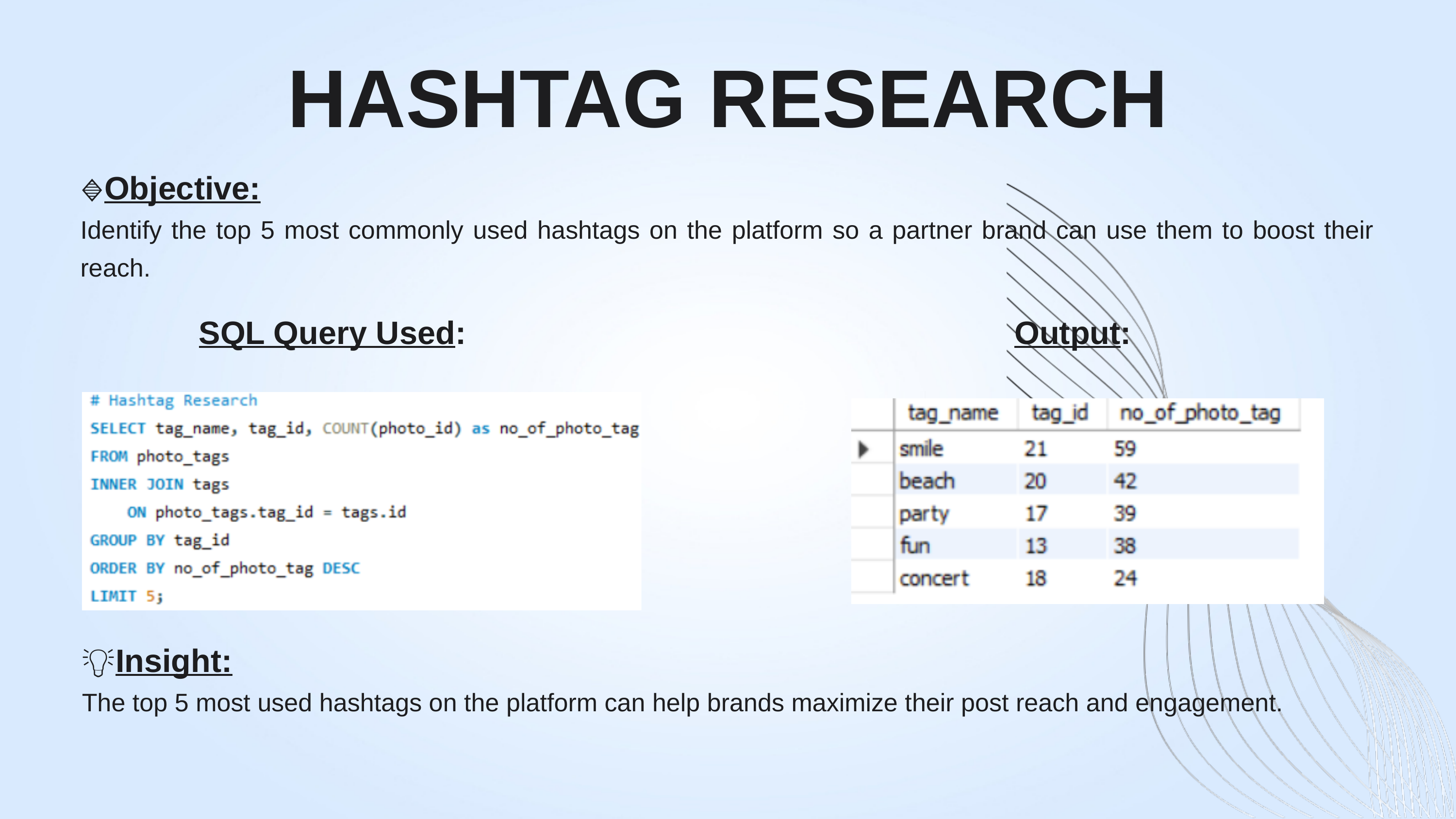

HASHTAG RESEARCH
🔹Objective:
Identify the top 5 most commonly used hashtags on the platform so a partner brand can use them to boost their reach.

SQL Query Used:
Output:

💡Insight:
The top 5 most used hashtags on the platform can help brands maximize their post reach and engagement.